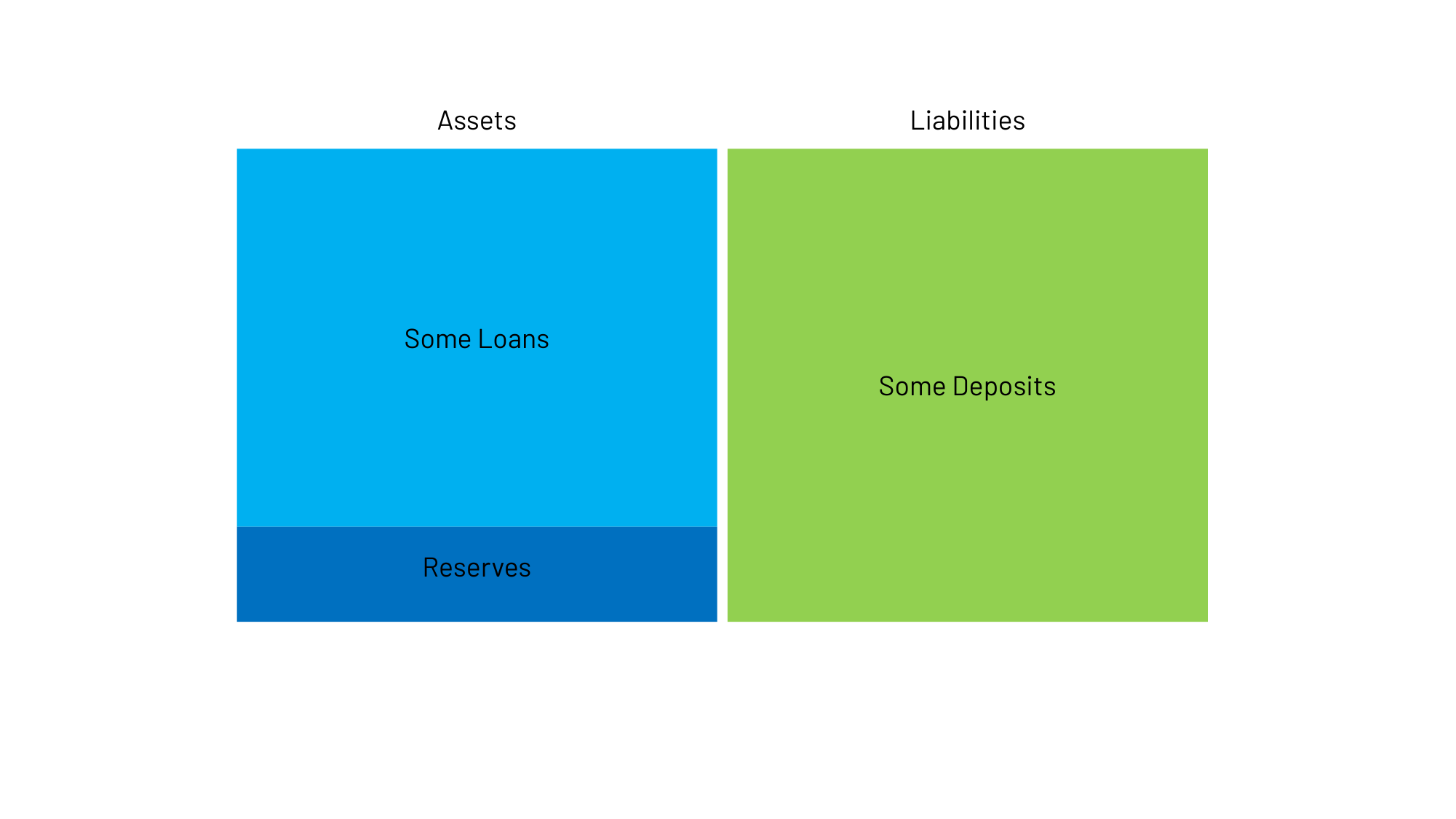

Assets
Liabilities

Some Loans
Some Deposits

Reserves